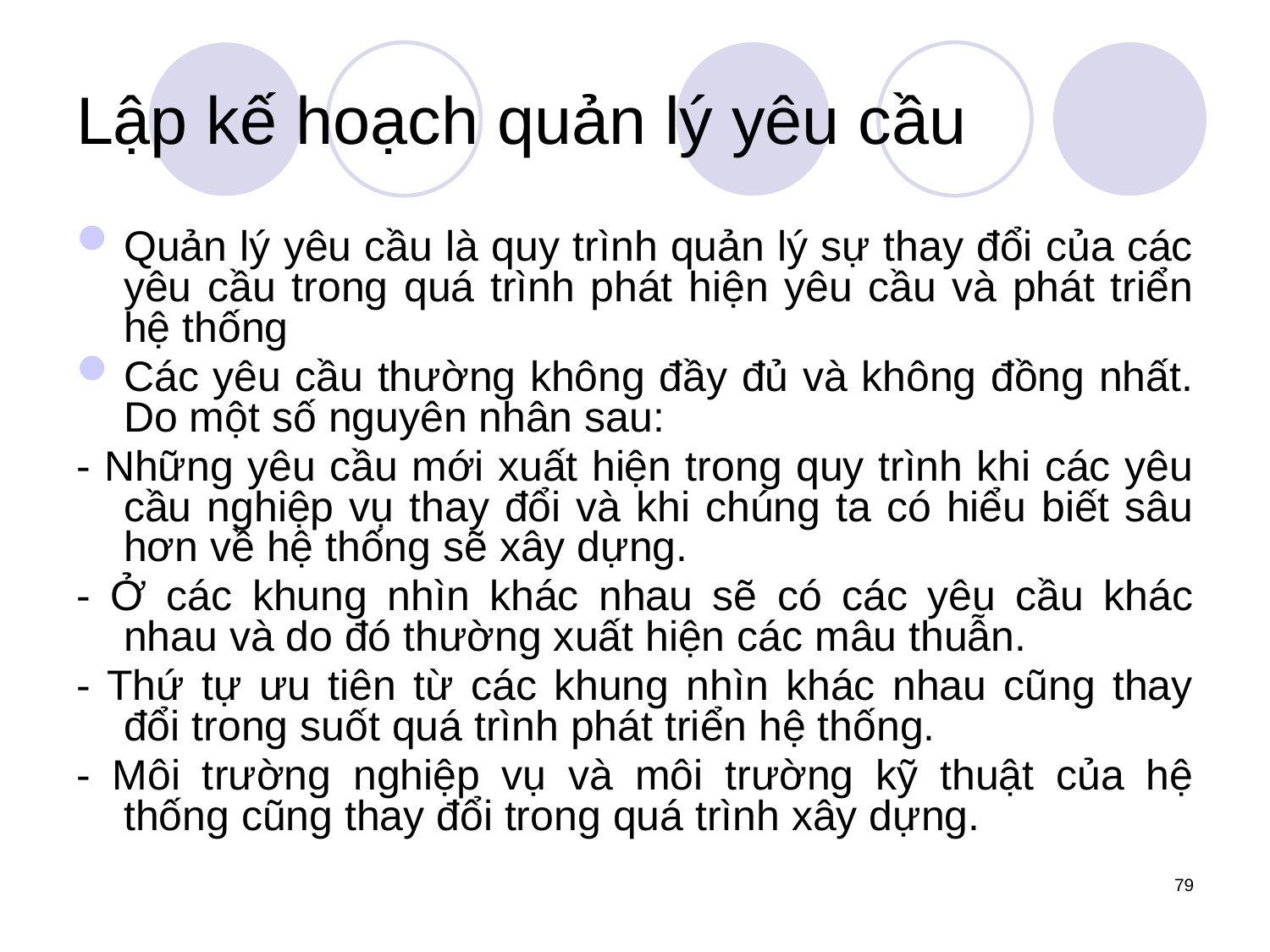

# Lập kế hoạch quản lý yêu cầu
Quản lý yêu cầu là quy trình quản lý sự thay đổi của các yêu cầu trong quá trình phát hiện yêu cầu và phát triển hệ thống
Các yêu cầu thường không đầy đủ và không đồng nhất. Do một số nguyên nhân sau:
- Những yêu cầu mới xuất hiện trong quy trình khi các yêu cầu nghiệp vụ thay đổi và khi chúng ta có hiểu biết sâu hơn về hệ thống sẽ xây dựng.
- Ở các khung nhìn khác nhau sẽ có các yêu cầu khác nhau và do đó thường xuất hiện các mâu thuẫn.
- Thứ tự ưu tiên từ các khung nhìn khác nhau cũng thay đổi trong suốt quá trình phát triển hệ thống.
- Môi trường nghiệp vụ và môi trường kỹ thuật của hệ thống cũng thay đổi trong quá trình xây dựng.
79